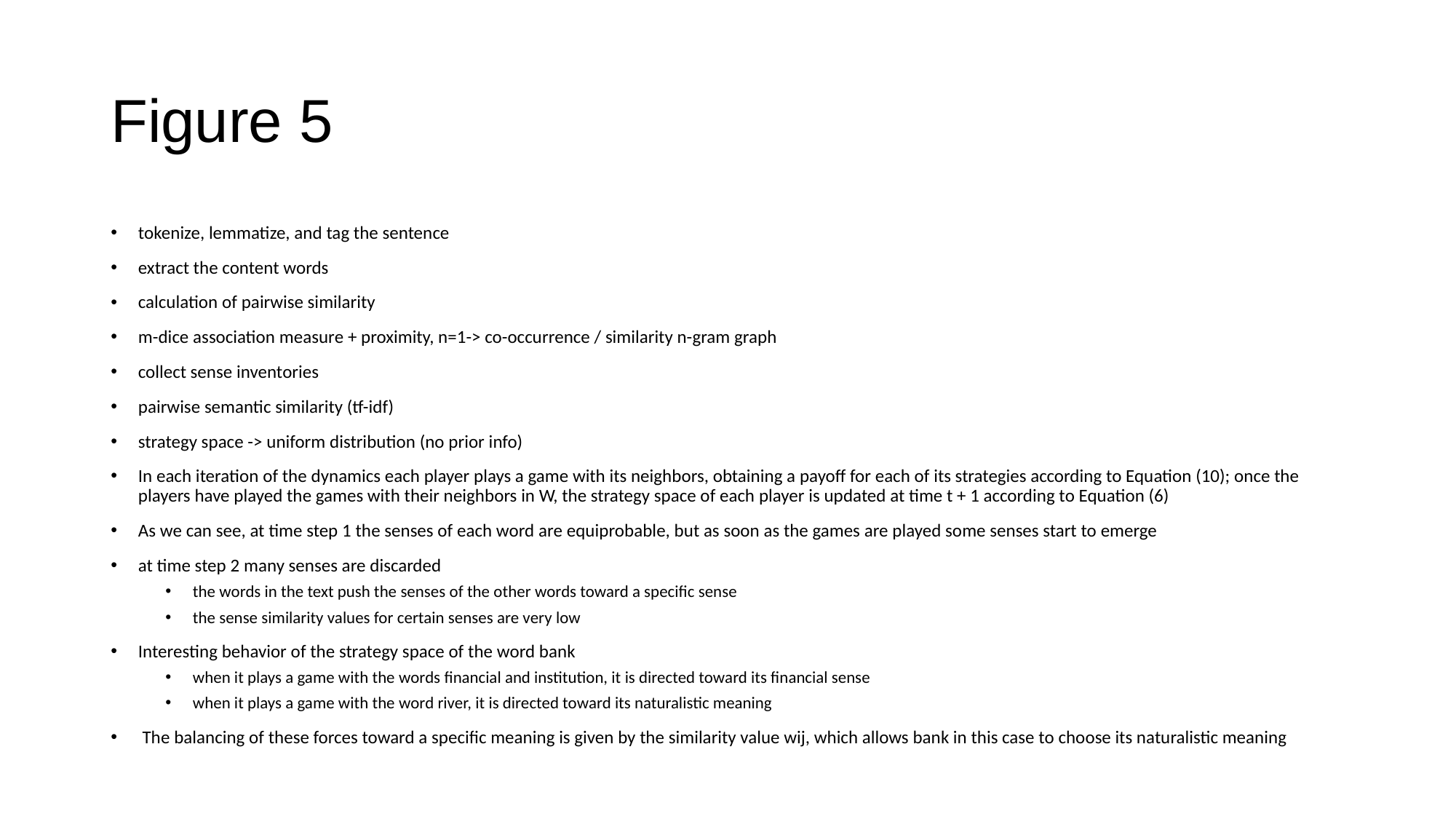

# Figure 5
tokenize, lemmatize, and tag the sentence
extract the content words
calculation of pairwise similarity
m-dice association measure + proximity, n=1-> co-occurrence / similarity n-gram graph
collect sense inventories
pairwise semantic similarity (tf-idf)
strategy space -> uniform distribution (no prior info)
In each iteration of the dynamics each player plays a game with its neighbors, obtaining a payoff for each of its strategies according to Equation (10); once the players have played the games with their neighbors in W, the strategy space of each player is updated at time t + 1 according to Equation (6)
As we can see, at time step 1 the senses of each word are equiprobable, but as soon as the games are played some senses start to emerge
at time step 2 many senses are discarded
the words in the text push the senses of the other words toward a specific sense
the sense similarity values for certain senses are very low
Interesting behavior of the strategy space of the word bank
when it plays a game with the words financial and institution, it is directed toward its financial sense
when it plays a game with the word river, it is directed toward its naturalistic meaning
 The balancing of these forces toward a specific meaning is given by the similarity value wij, which allows bank in this case to choose its naturalistic meaning